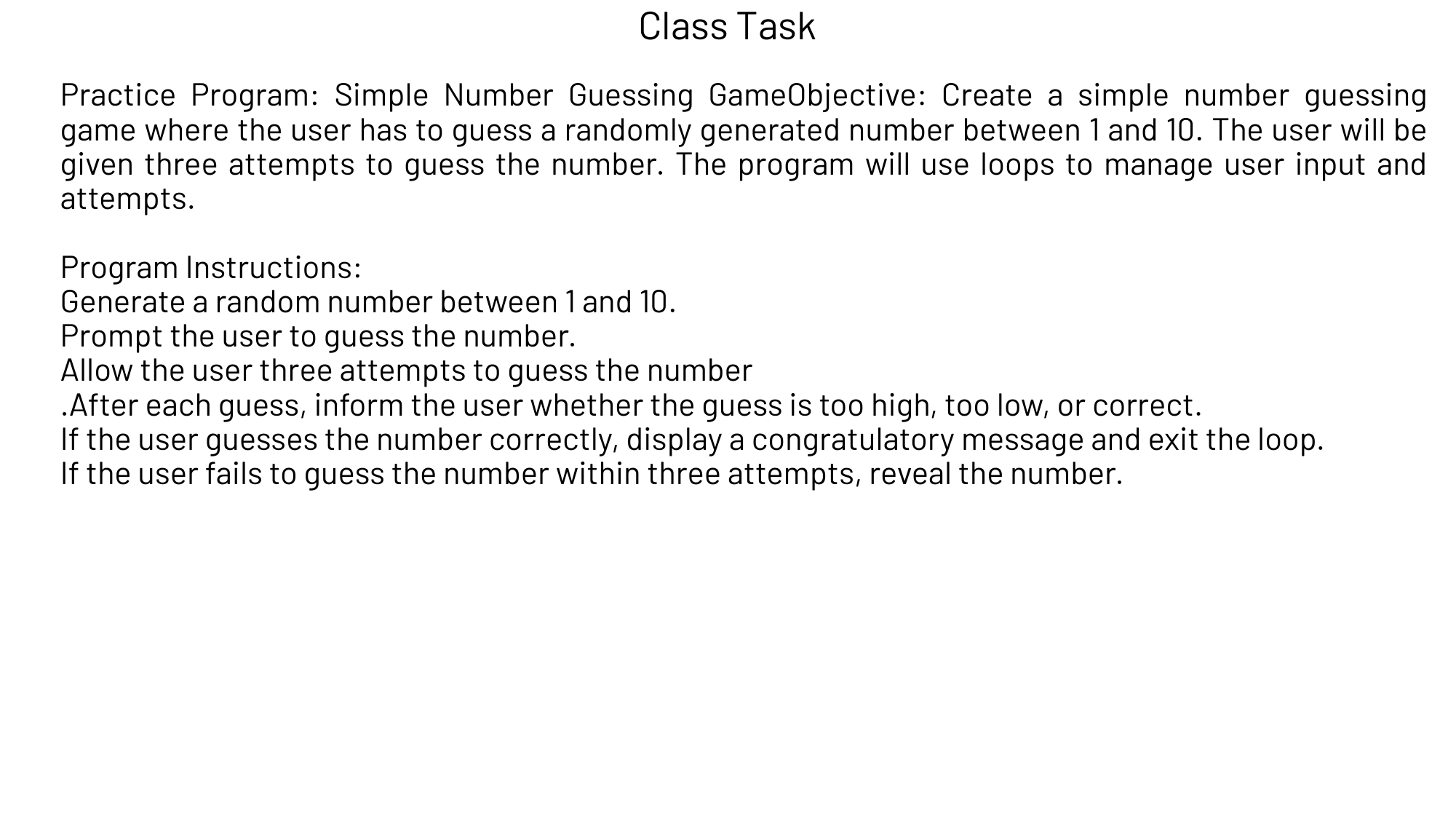

# Class Task
Practice Program: Simple Number Guessing GameObjective: Create a simple number guessing game where the user has to guess a randomly generated number between 1 and 10. The user will be given three attempts to guess the number. The program will use loops to manage user input and attempts.

Program Instructions:
Generate a random number between 1 and 10.
Prompt the user to guess the number.
Allow the user three attempts to guess the number
.After each guess, inform the user whether the guess is too high, too low, or correct.
If the user guesses the number correctly, display a congratulatory message and exit the loop.
If the user fails to guess the number within three attempts, reveal the number.